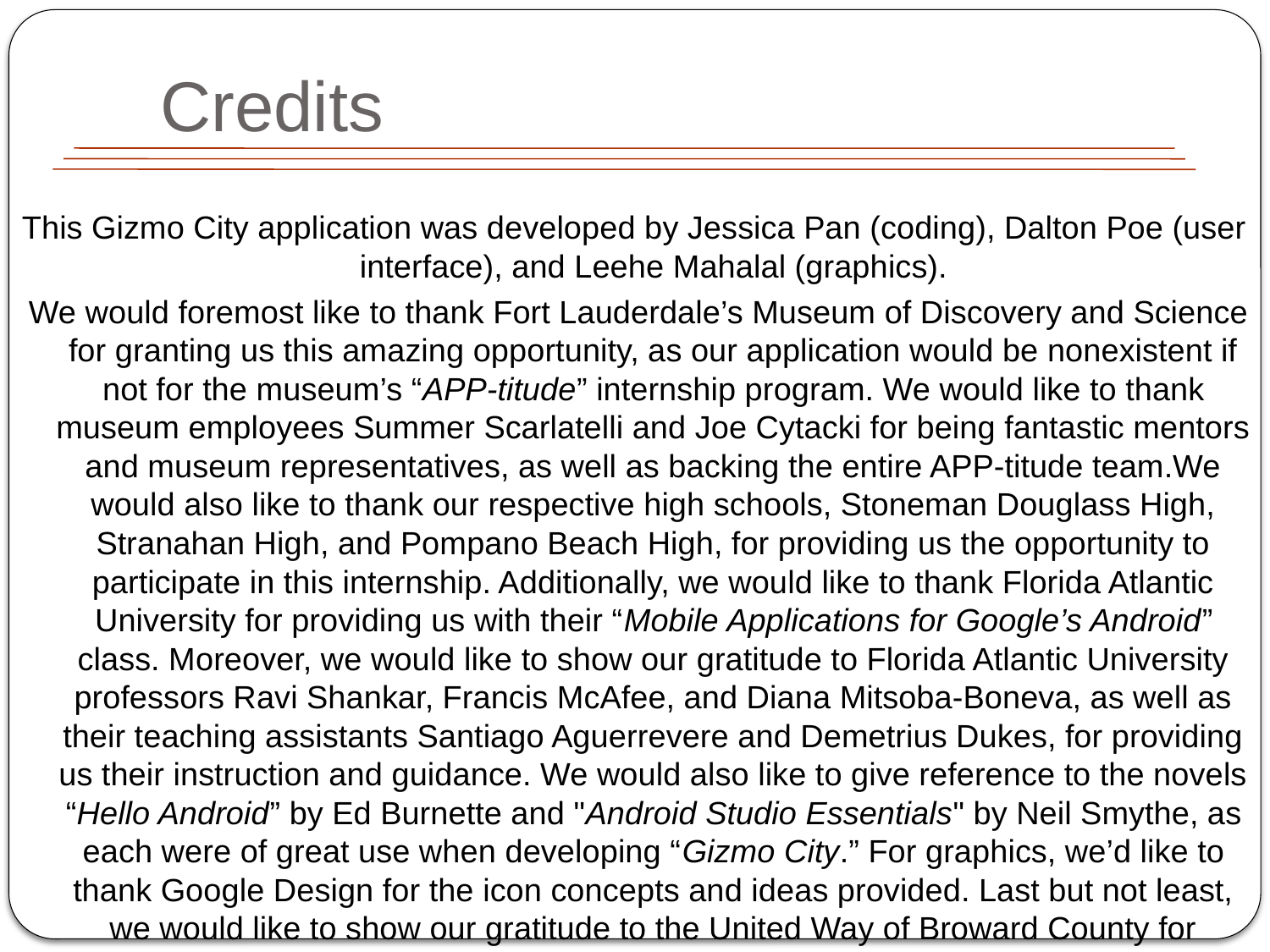

# Credits
This Gizmo City application was developed by Jessica Pan (coding), Dalton Poe (user interface), and Leehe Mahalal (graphics).
 We would foremost like to thank Fort Lauderdale’s Museum of Discovery and Science for granting us this amazing opportunity, as our application would be nonexistent if not for the museum’s “APP-titude” internship program. We would like to thank museum employees Summer Scarlatelli and Joe Cytacki for being fantastic mentors and museum representatives, as well as backing the entire APP-titude team.We would also like to thank our respective high schools, Stoneman Douglass High, Stranahan High, and Pompano Beach High, for providing us the opportunity to participate in this internship. Additionally, we would like to thank Florida Atlantic University for providing us with their “Mobile Applications for Google’s Android” class. Moreover, we would like to show our gratitude to Florida Atlantic University professors Ravi Shankar, Francis McAfee, and Diana Mitsoba-Boneva, as well as their teaching assistants Santiago Aguerrevere and Demetrius Dukes, for providing us their instruction and guidance. We would also like to give reference to the novels “Hello Android” by Ed Burnette and "Android Studio Essentials" by Neil Smythe, as each were of great use when developing “Gizmo City.” For graphics, we’d like to thank Google Design for the icon concepts and ideas provided. Last but not least, we would like to show our gratitude to the United Way of Broward County for sponsoring the APP-titude program and helping make all of this possible.